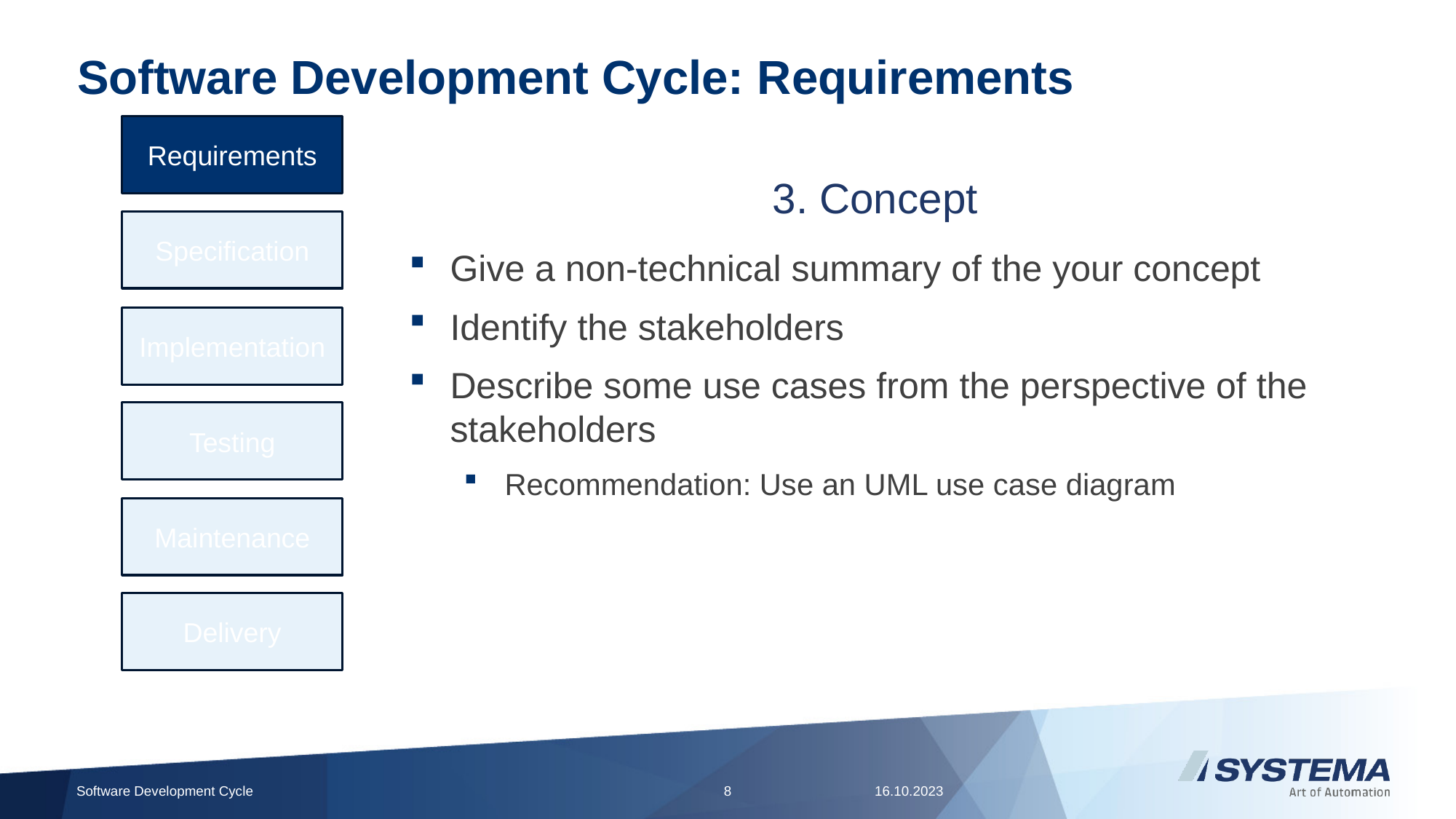

# Software Development Cycle: Requirements
Requirements
3. Concept
Specification
Give a non-technical summary of the your concept
Identify the stakeholders
Describe some use cases from the perspective of the stakeholders
Recommendation: Use an UML use case diagram
Implementation
Testing
Maintenance
Delivery